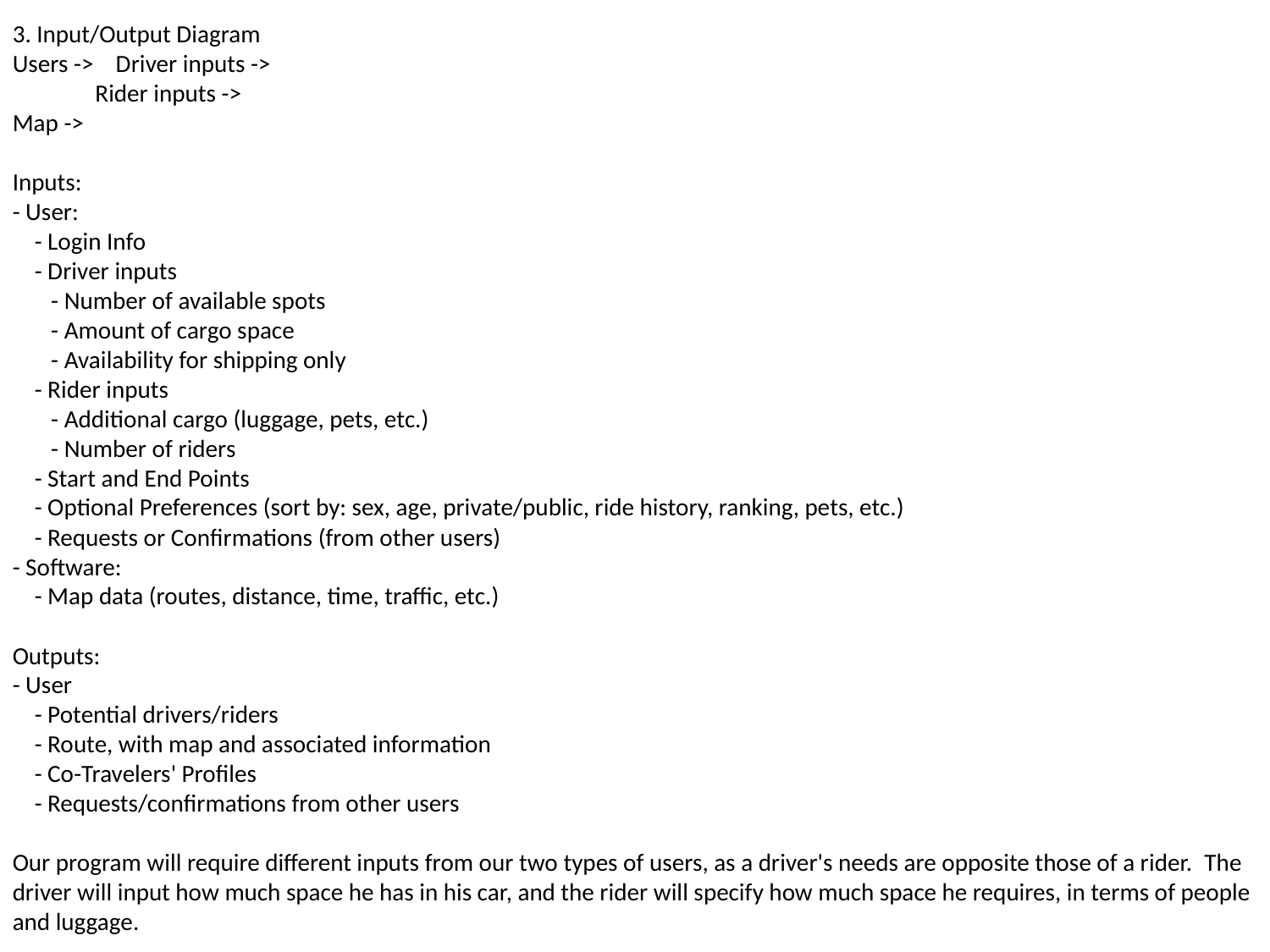

3. Input/Output Diagram
Users ->    Driver inputs ->
               Rider inputs ->
Map ->   
Inputs:
- User:
    - Login Info
    - Driver inputs
       - Number of available spots
       - Amount of cargo space
       - Availability for shipping only
    - Rider inputs
       - Additional cargo (luggage, pets, etc.)
       - Number of riders
    - Start and End Points
    - Optional Preferences (sort by: sex, age, private/public, ride history, ranking, pets, etc.)
    - Requests or Confirmations (from other users)
- Software:
    - Map data (routes, distance, time, traffic, etc.)
Outputs:
- User
    - Potential drivers/riders
    - Route, with map and associated information
    - Co-Travelers' Profiles
    - Requests/confirmations from other users
Our program will require different inputs from our two types of users, as a driver's needs are opposite those of a rider.  The driver will input how much space he has in his car, and the rider will specify how much space he requires, in terms of people and luggage.